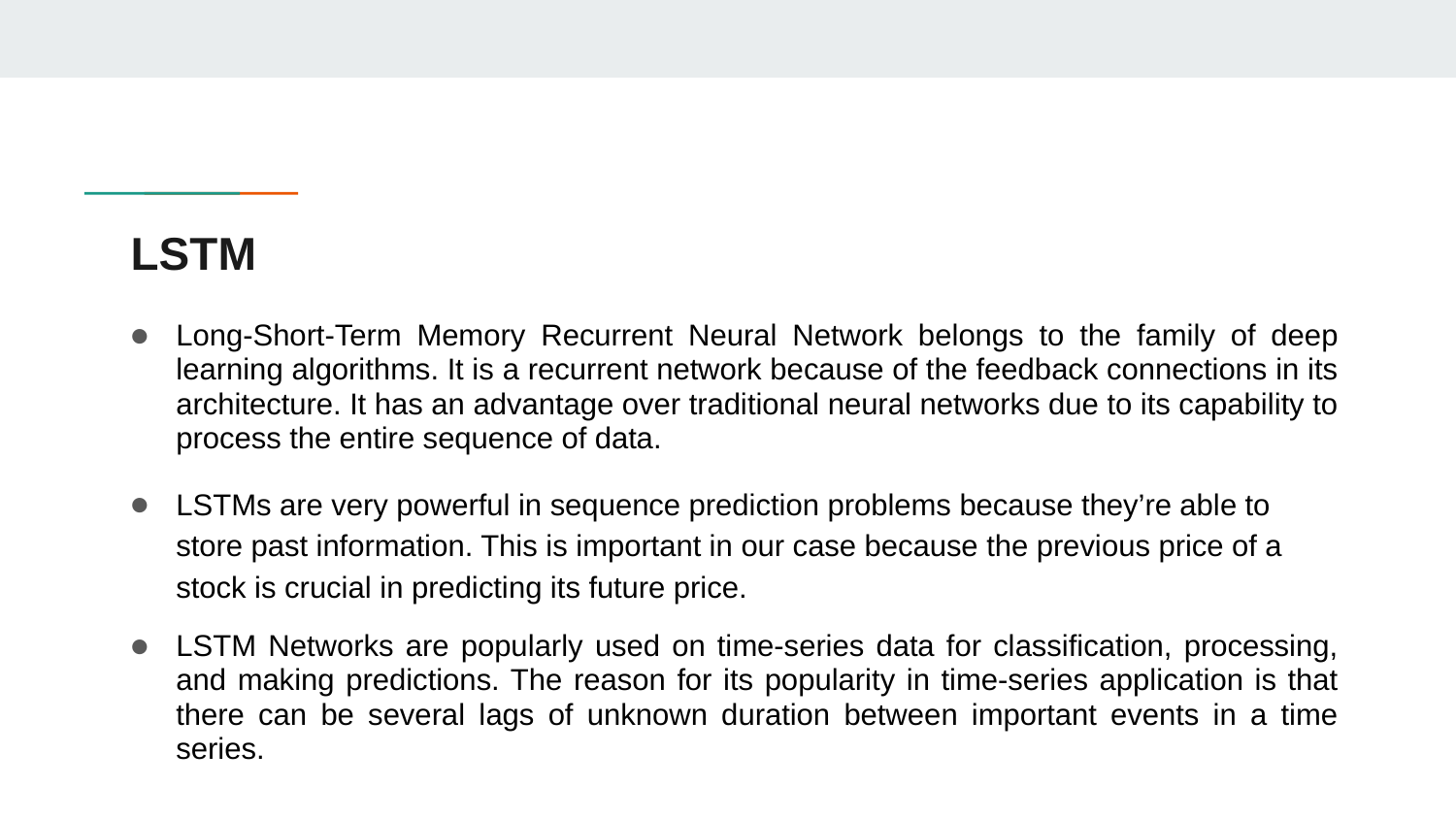

# LSTM
Long-Short-Term Memory Recurrent Neural Network belongs to the family of deep learning algorithms. It is a recurrent network because of the feedback connections in its architecture. It has an advantage over traditional neural networks due to its capability to process the entire sequence of data.
LSTMs are very powerful in sequence prediction problems because they’re able to store past information. This is important in our case because the previous price of a stock is crucial in predicting its future price.
LSTM Networks are popularly used on time-series data for classification, processing, and making predictions. The reason for its popularity in time-series application is that there can be several lags of unknown duration between important events in a time series.